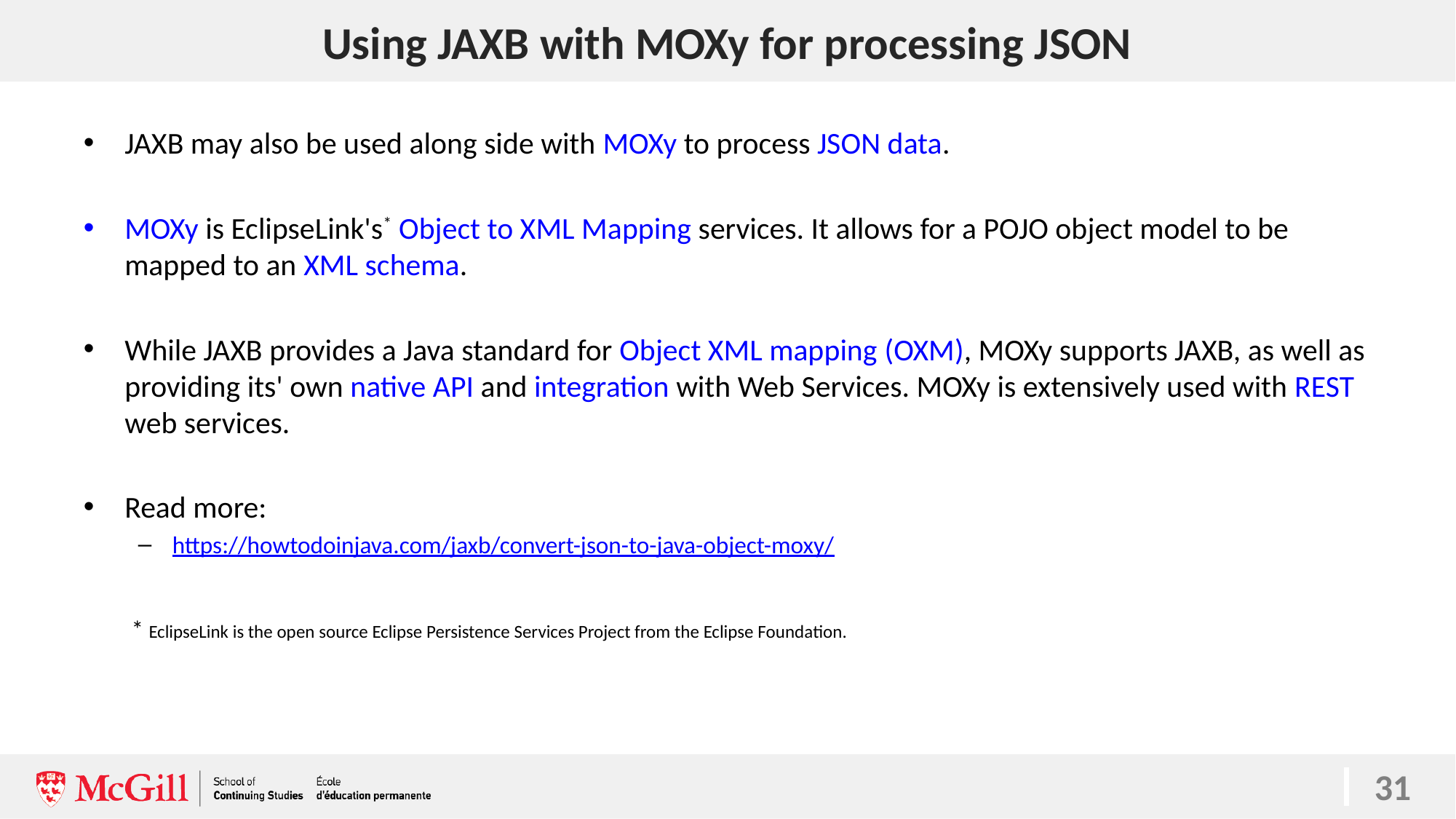

# Using JAXB with MOXy for processing JSON
31
JAXB may also be used along side with MOXy to process JSON data.

MOXy is EclipseLink's* Object to XML Mapping services. It allows for a POJO object model to be mapped to an XML schema.

While JAXB provides a Java standard for Object XML mapping (OXM), MOXy supports JAXB, as well as providing its' own native API and integration with Web Services. MOXy is extensively used with REST web services.

Read more:
https://howtodoinjava.com/jaxb/convert-json-to-java-object-moxy/

* EclipseLink is the open source Eclipse Persistence Services Project from the Eclipse Foundation.